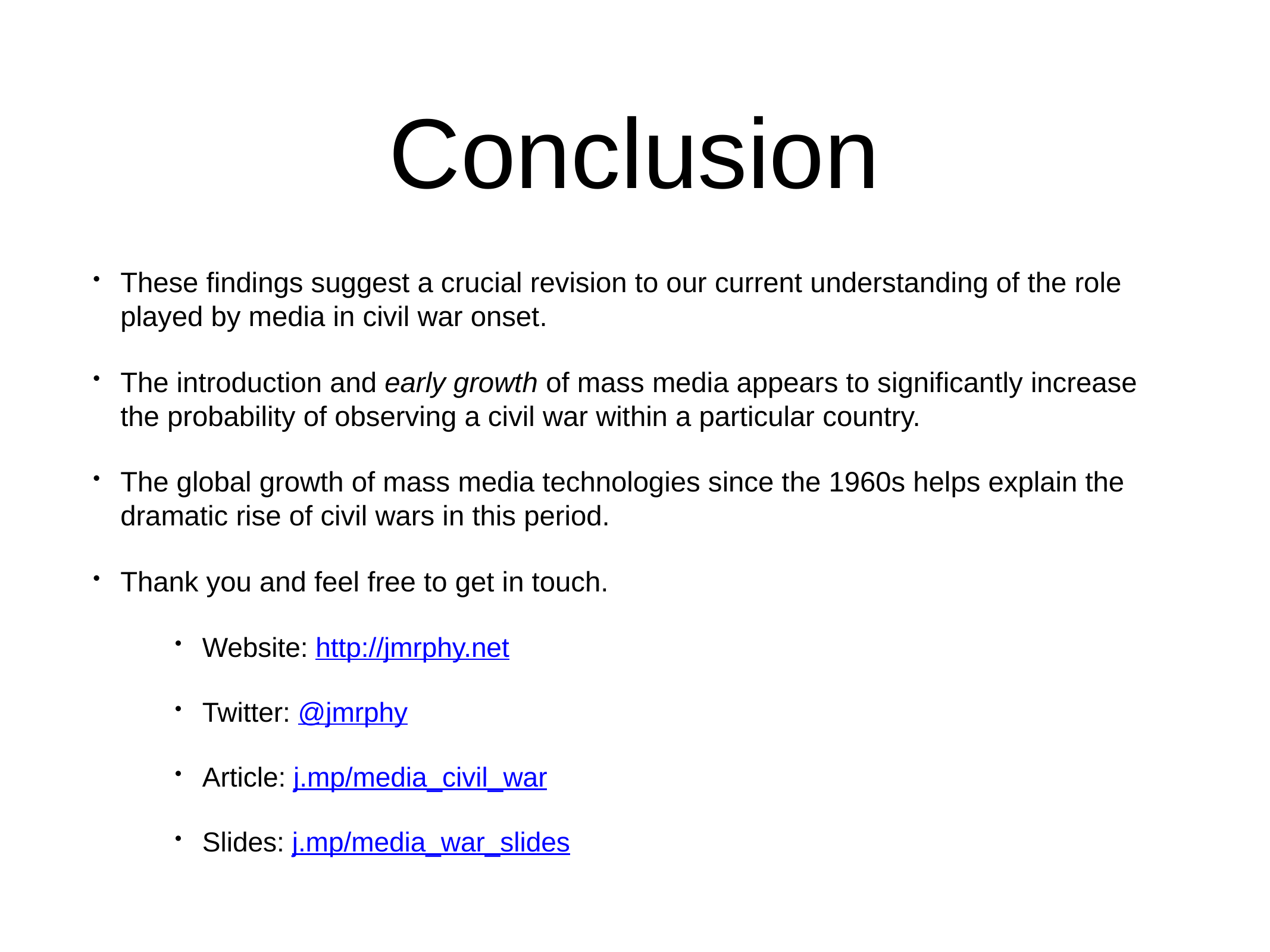

# Conclusion
These findings suggest a crucial revision to our current understanding of the role played by media in civil war onset.
The introduction and early growth of mass media appears to significantly increase the probability of observing a civil war within a particular country.
The global growth of mass media technologies since the 1960s helps explain the dramatic rise of civil wars in this period.
Thank you and feel free to get in touch.
Website: http://jmrphy.net
Twitter: @jmrphy
Article: j.mp/media_civil_war
Slides: j.mp/media_war_slides